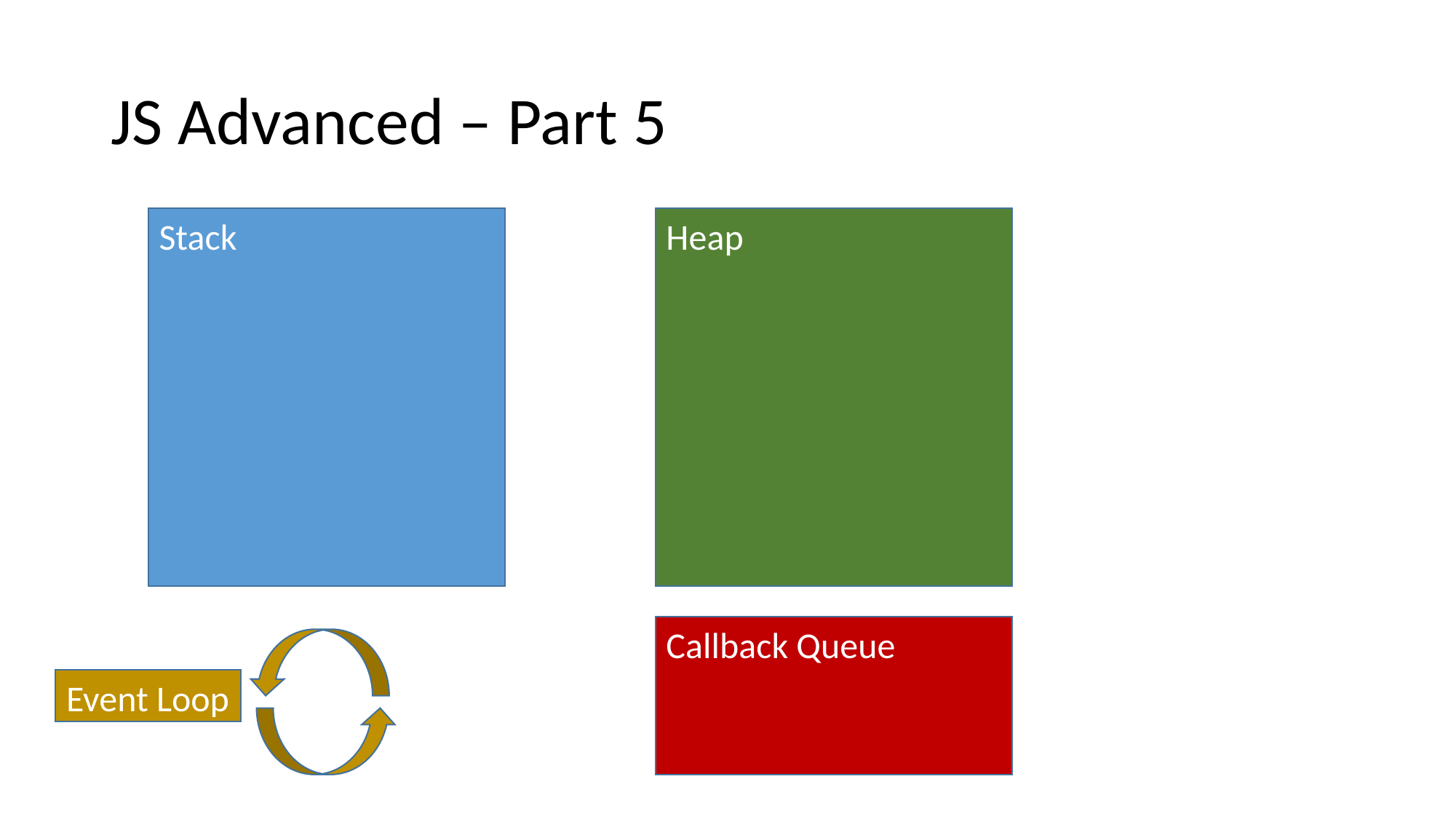

# JS Advanced – Part 5
Stack
Heap
Callback Queue

Event Loop